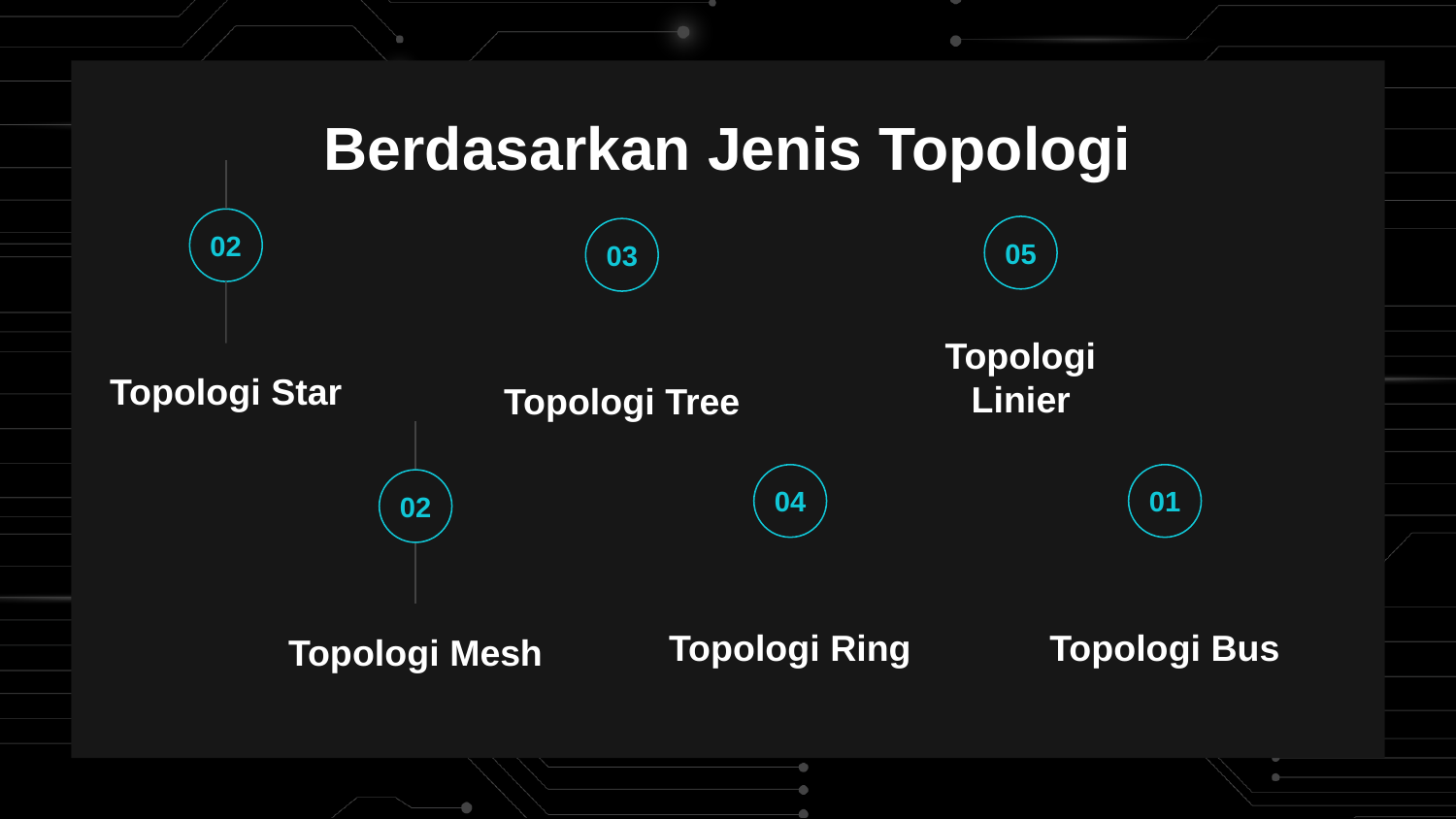

# Berdasarkan Jenis Topologi
02
Topologi Star

05
Topologi Linier

03
Topologi Tree

04
Topologi Ring

01
Topologi Bus

02
Topologi Mesh